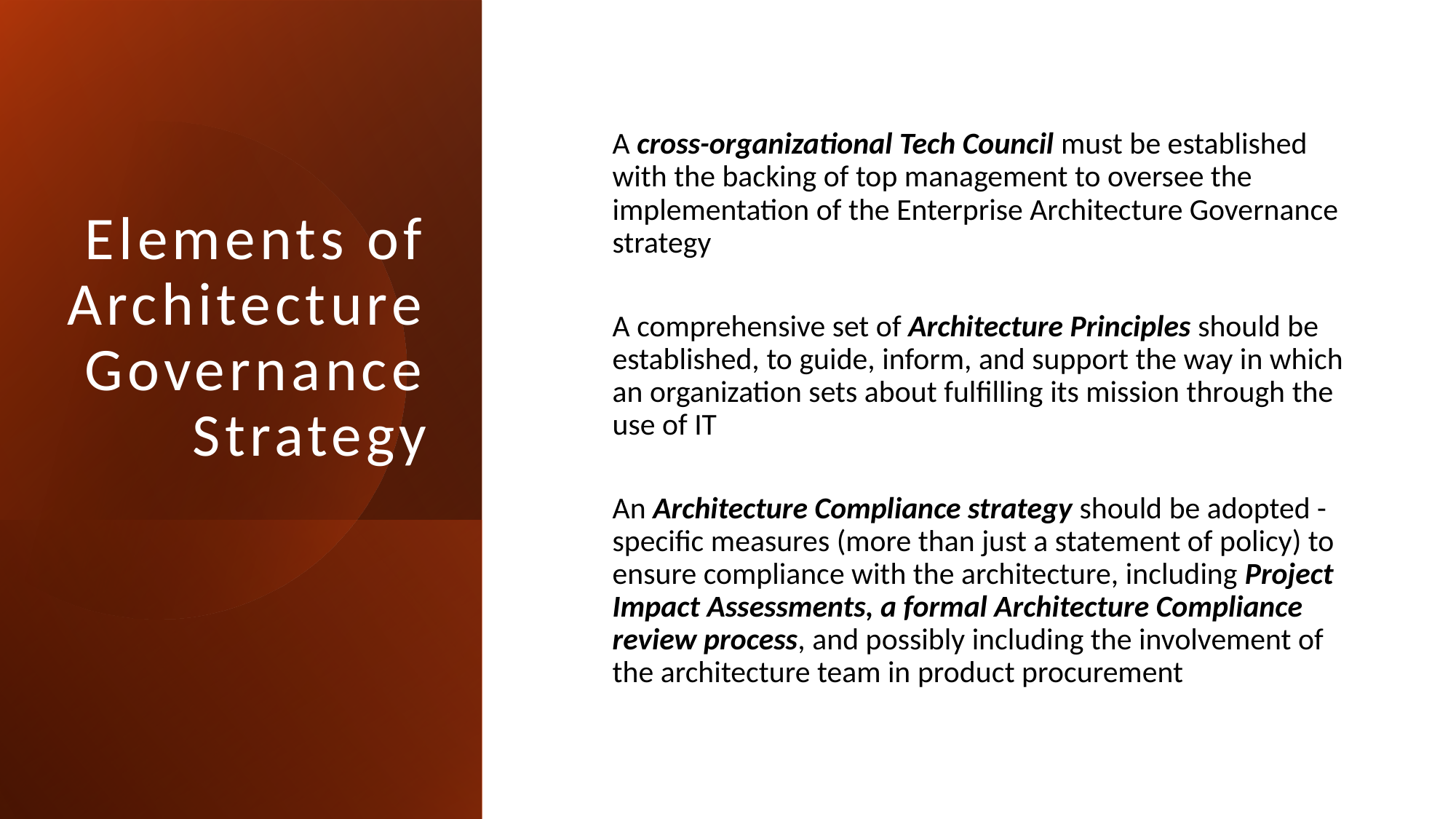

# Elements of Architecture Governance Strategy
A cross-organizational Tech Council must be established with the backing of top management to oversee the implementation of the Enterprise Architecture Governance strategy

A comprehensive set of Architecture Principles should be established, to guide, inform, and support the way in which an organization sets about fulfilling its mission through the use of IT

An Architecture Compliance strategy should be adopted - specific measures (more than just a statement of policy) to ensure compliance with the architecture, including Project Impact Assessments, a formal Architecture Compliance review process, and possibly including the involvement of the architecture team in product procurement